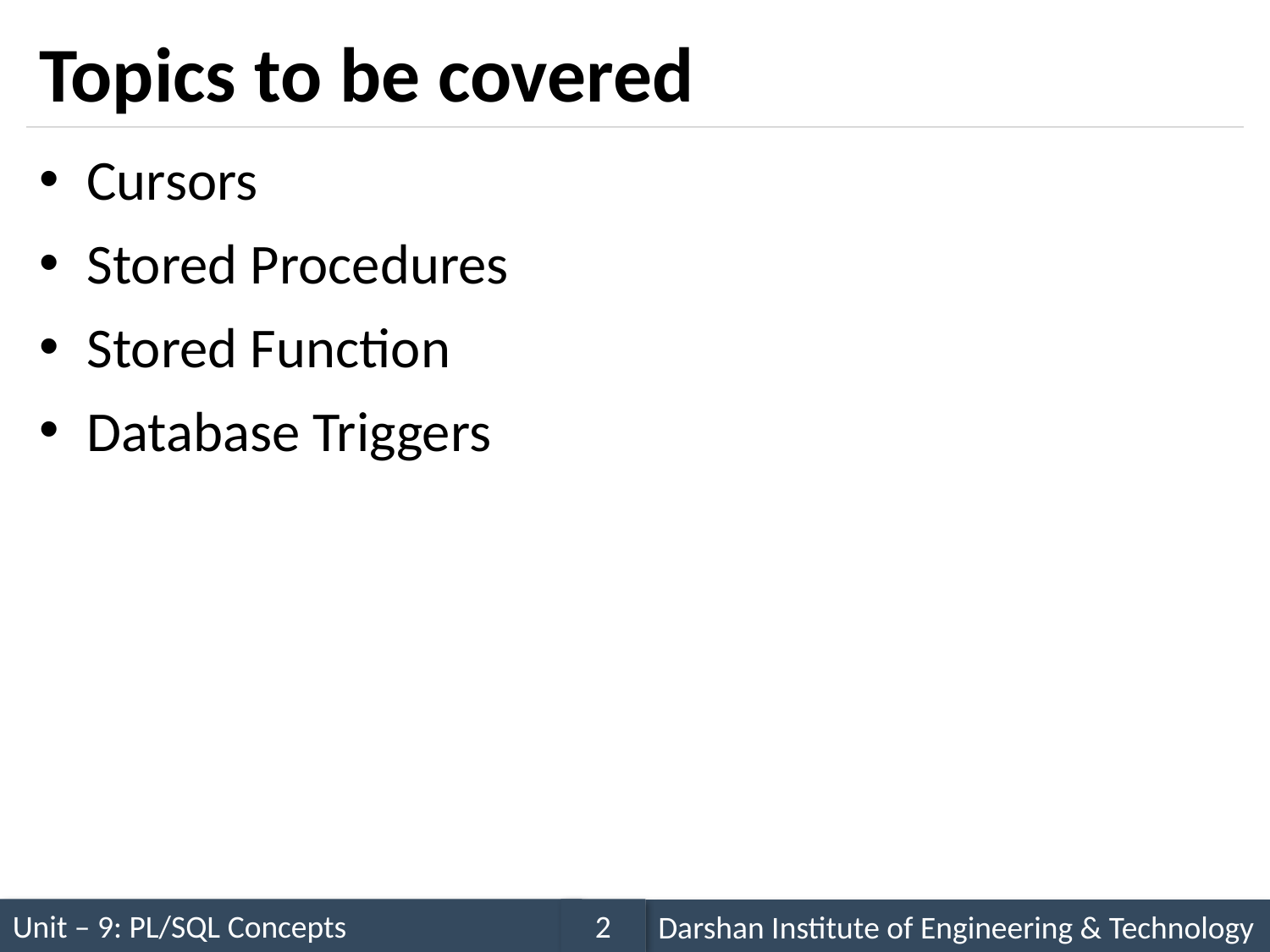

# Topics to be covered
Cursors
Stored Procedures
Stored Function
Database Triggers